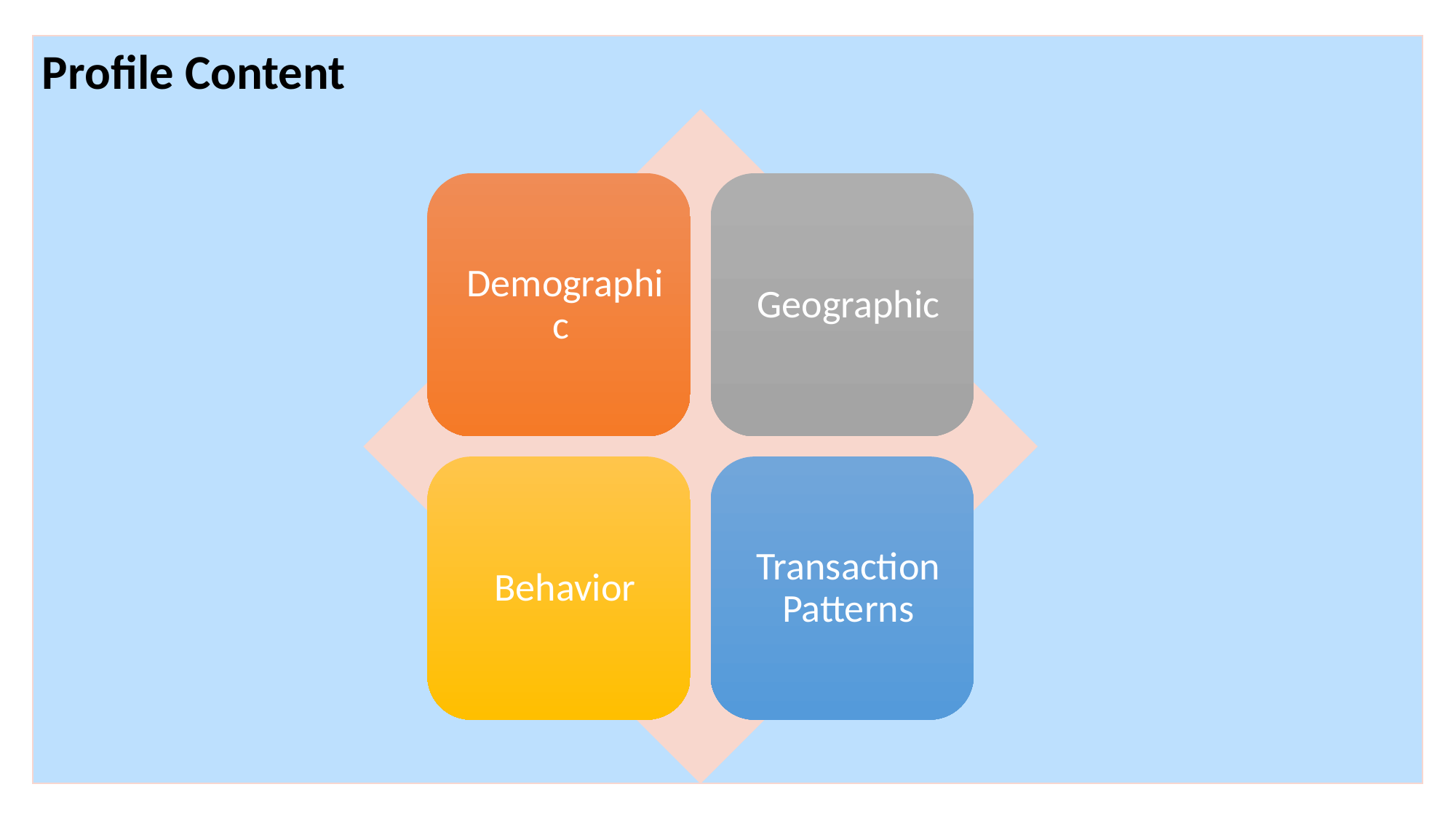

Profile Content

Demographic
Geographic
Behavior
Transaction Patterns